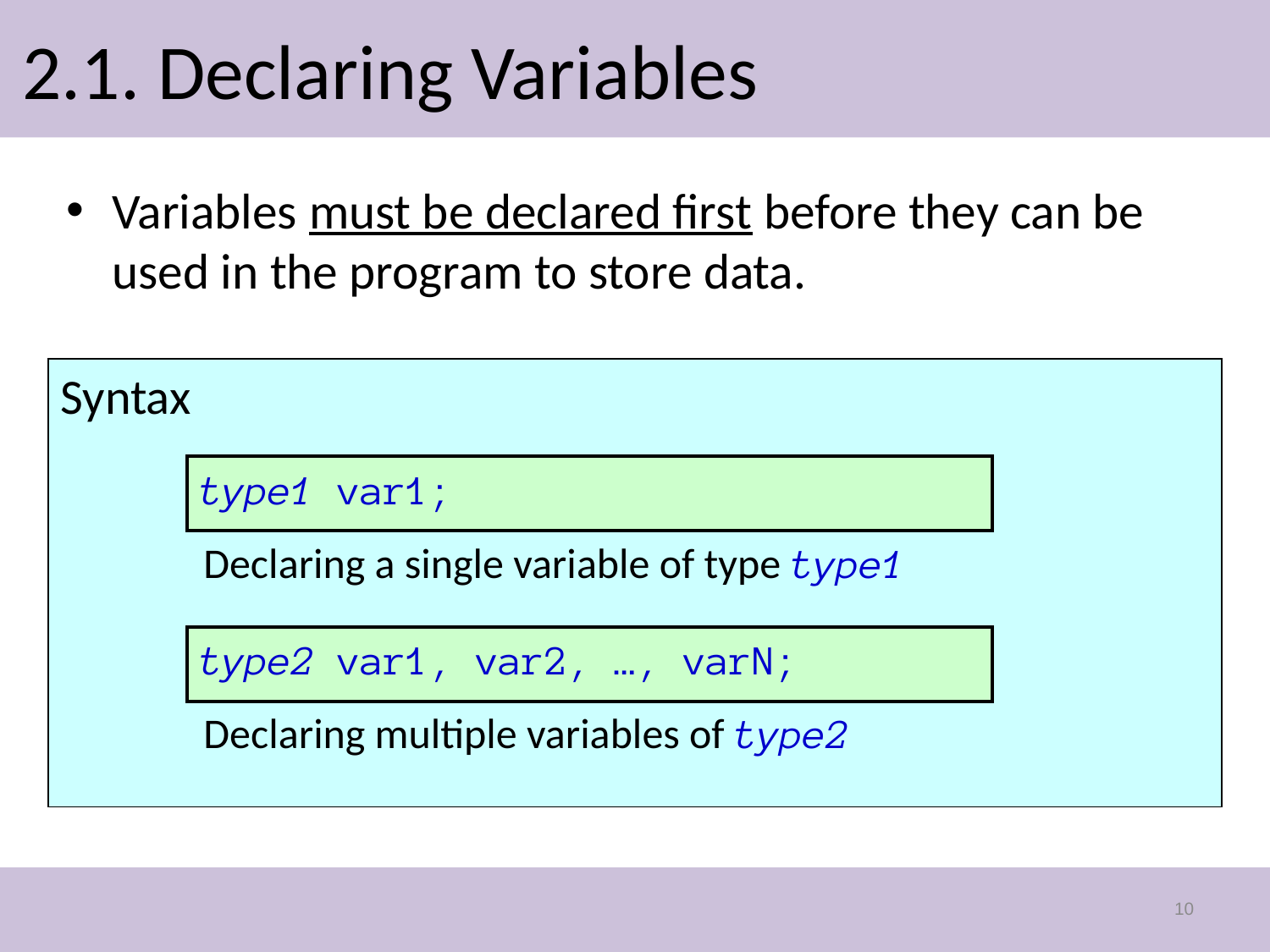

# 2.1. Declaring Variables
Variables must be declared first before they can be used in the program to store data.
Syntax
type1 var1;
Declaring a single variable of type type1
type2 var1, var2, …, varN;
Declaring multiple variables of type2
10